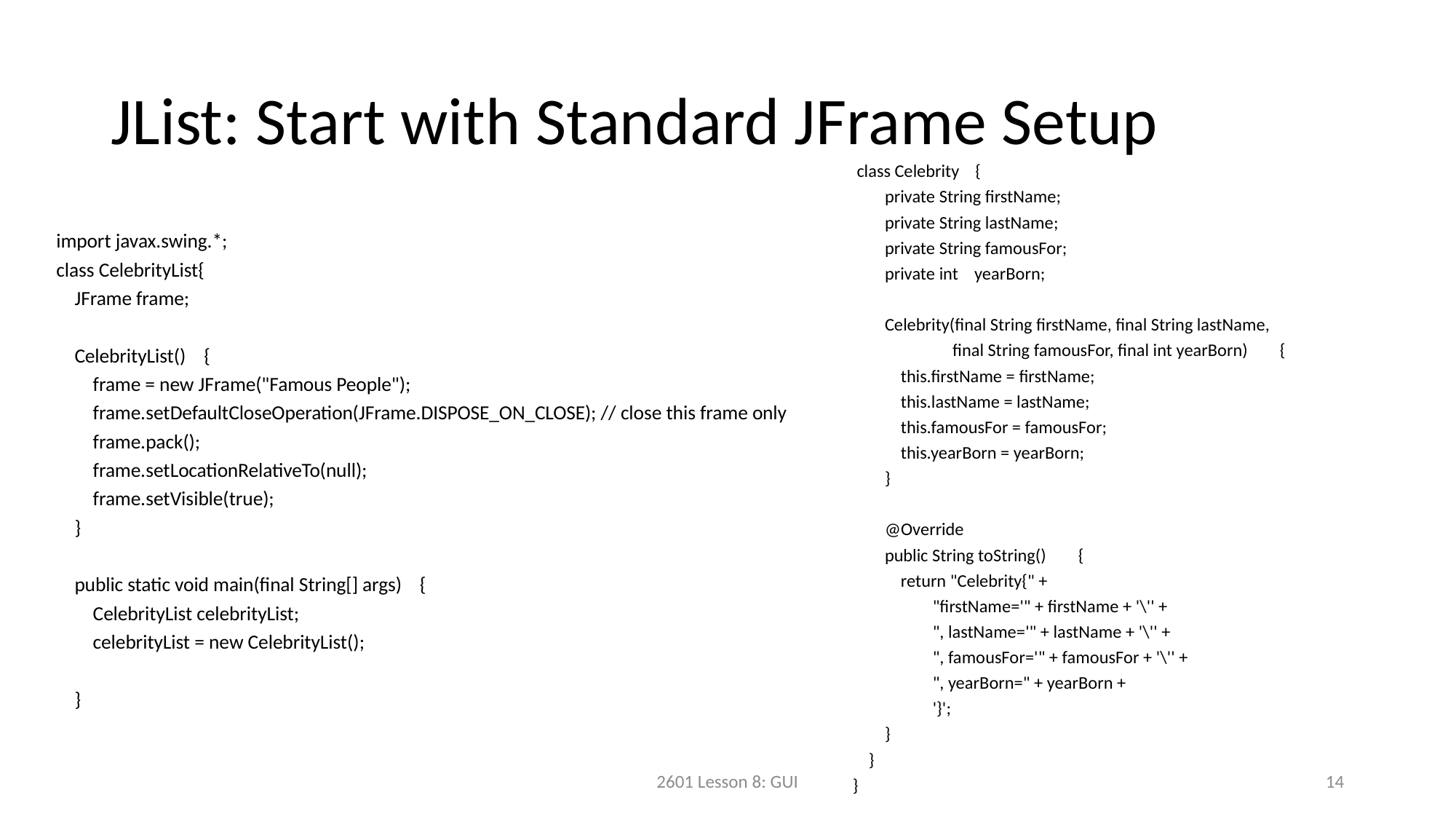

# JList: Start with Standard JFrame Setup
 class Celebrity    {
        private String firstName;
        private String lastName;
        private String famousFor;
        private int    yearBorn;

        Celebrity(final String firstName, final String lastName,
                         final String famousFor, final int yearBorn)        {
            this.firstName = firstName;
            this.lastName = lastName;
            this.famousFor = famousFor;
            this.yearBorn = yearBorn;
        }

        @Override
        public String toString()        {
            return "Celebrity{" +
                    "firstName='" + firstName + '\'' +
                    ", lastName='" + lastName + '\'' +
                    ", famousFor='" + famousFor + '\'' +
                    ", yearBorn=" + yearBorn +
                    '}';
        }
    }
}
import javax.swing.*;
class CelebrityList{
    JFrame frame;

    CelebrityList()    {
        frame = new JFrame("Famous People");
        frame.setDefaultCloseOperation(JFrame.DISPOSE_ON_CLOSE); // close this frame only
        frame.pack();
        frame.setLocationRelativeTo(null);
        frame.setVisible(true);
    }

    public static void main(final String[] args)    {
        CelebrityList celebrityList;
        celebrityList = new CelebrityList();

    }

2601 Lesson 8: GUI
14